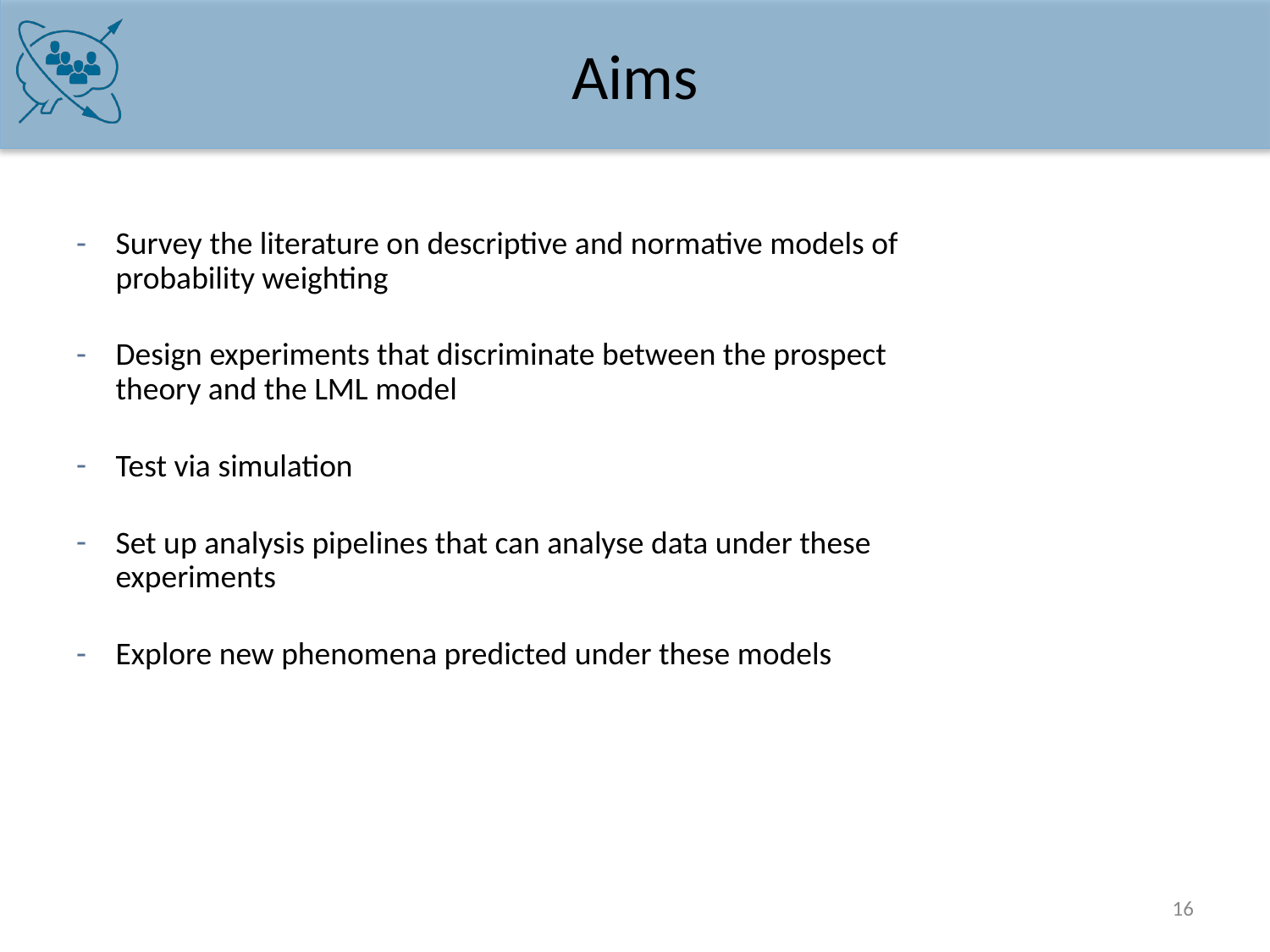

# Aims
Survey the literature on descriptive and normative models of probability weighting

Design experiments that discriminate between the prospect theory and the LML model

Test via simulation

Set up analysis pipelines that can analyse data under these experiments

Explore new phenomena predicted under these models

16